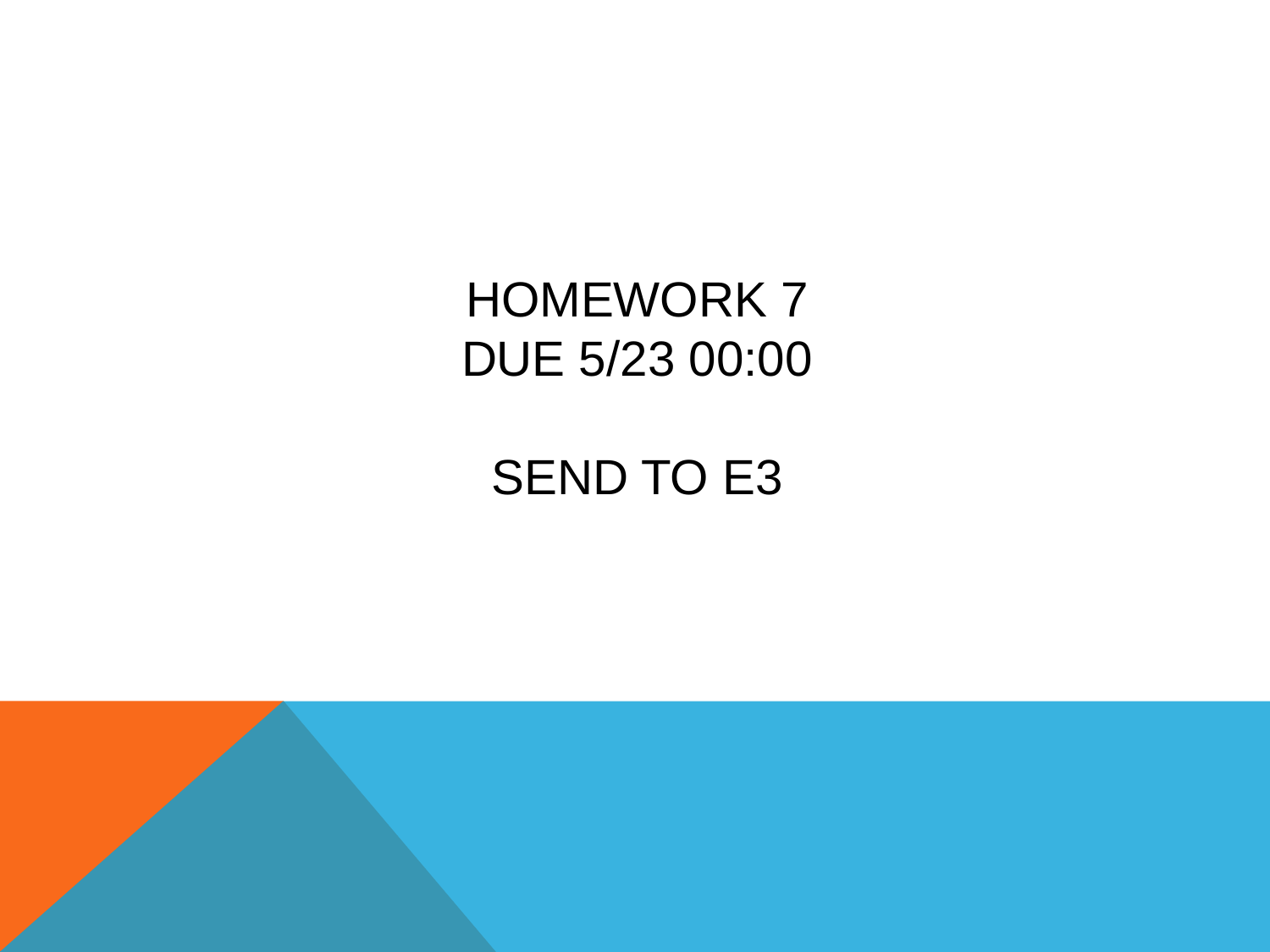

# HOMEWORK 7 Due 5/23 00:00 send to e3